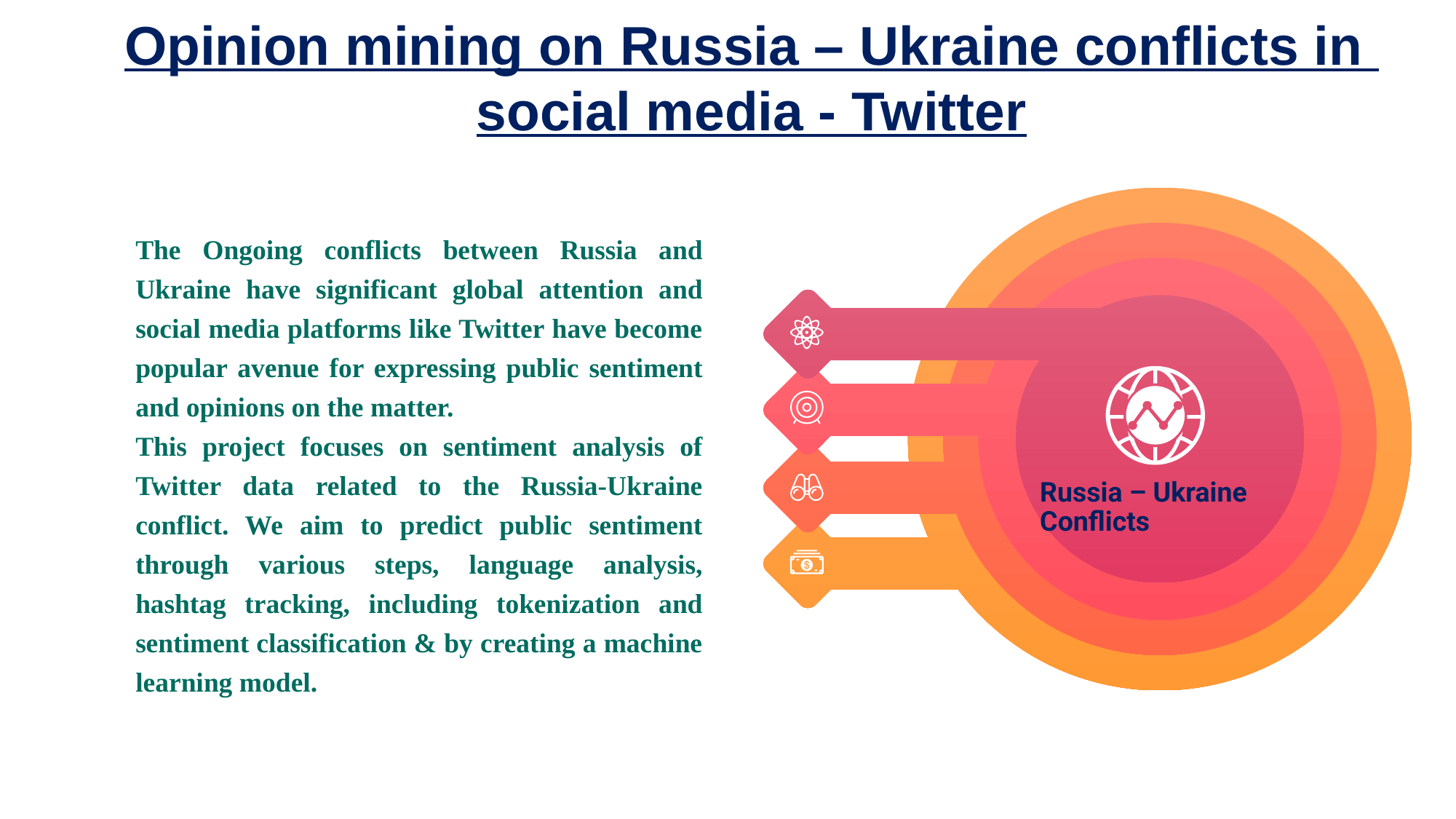

Opinion mining on Russia – Ukraine conflicts in
social media - Twitter

Russia – Ukraine Conflicts

The Ongoing conflicts between Russia and Ukraine have significant global attention and social media platforms like Twitter have become popular avenue for expressing public sentiment and opinions on the matter.
This project focuses on sentiment analysis of Twitter data related to the Russia-Ukraine conflict. We aim to predict public sentiment through various steps, language analysis, hashtag tracking, including tokenization and sentiment classification & by creating a machine learning model.